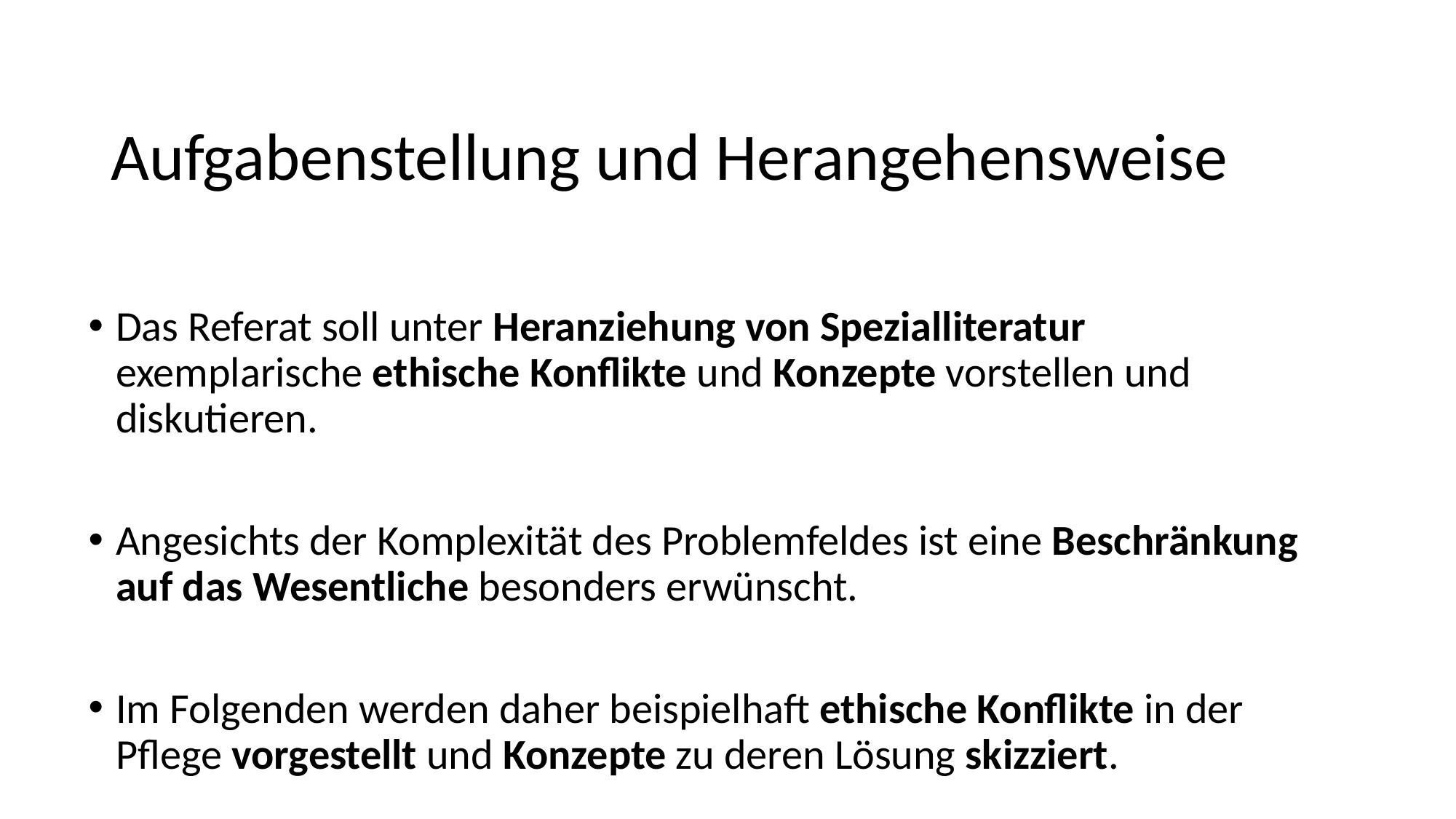

# Aufgabenstellung und Herangehensweise
Das Referat soll unter Heranziehung von Spezialliteratur exemplarische ethische Konflikte und Konzepte vorstellen und diskutieren.

Angesichts der Komplexität des Problemfeldes ist eine Beschränkung auf das Wesentliche besonders erwünscht.

Im Folgenden werden daher beispielhaft ethische Konflikte in der Pflege vorgestellt und Konzepte zu deren Lösung skizziert.